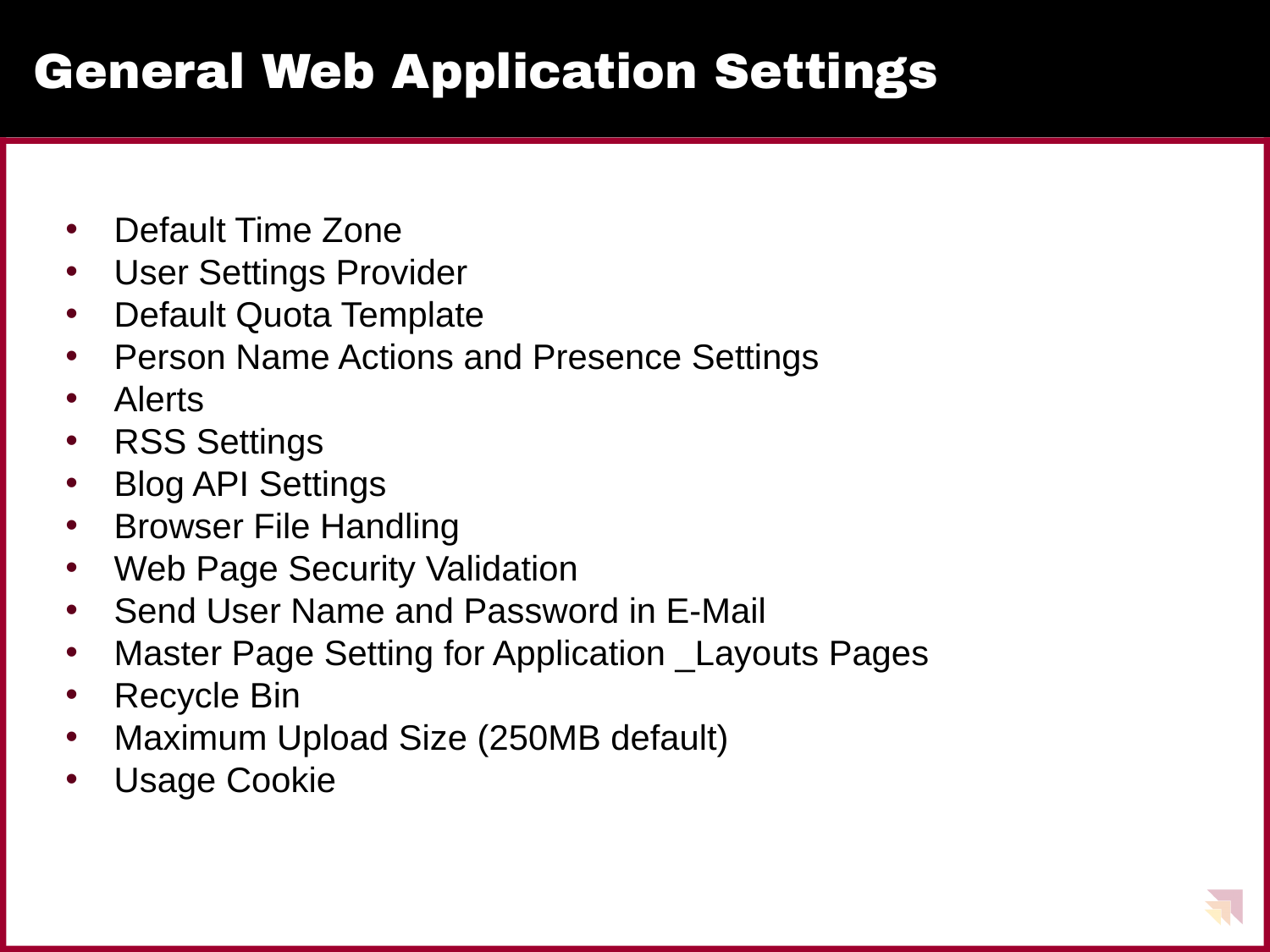

# General Web Application Settings
Default Time Zone
User Settings Provider
Default Quota Template
Person Name Actions and Presence Settings
Alerts
RSS Settings
Blog API Settings
Browser File Handling
Web Page Security Validation
Send User Name and Password in E-Mail
Master Page Setting for Application _Layouts Pages
Recycle Bin
Maximum Upload Size (250MB default)
Usage Cookie